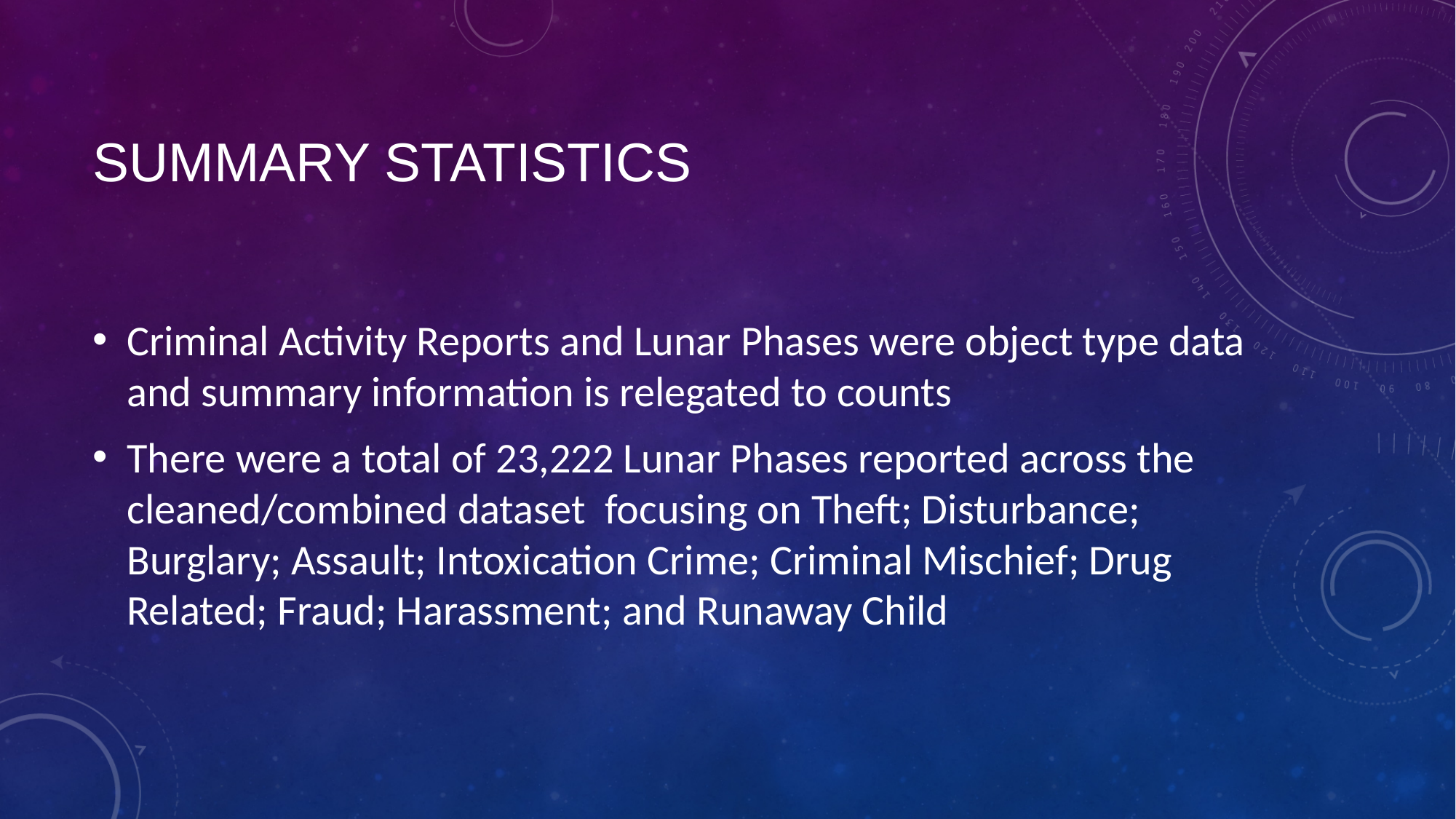

# summary statistics
Criminal Activity Reports and Lunar Phases were object type data and summary information is relegated to counts
There were a total of 23,222 Lunar Phases reported across the cleaned/combined dataset  focusing on Theft; Disturbance; Burglary; Assault; Intoxication Crime; Criminal Mischief; Drug Related; Fraud; Harassment; and Runaway Child